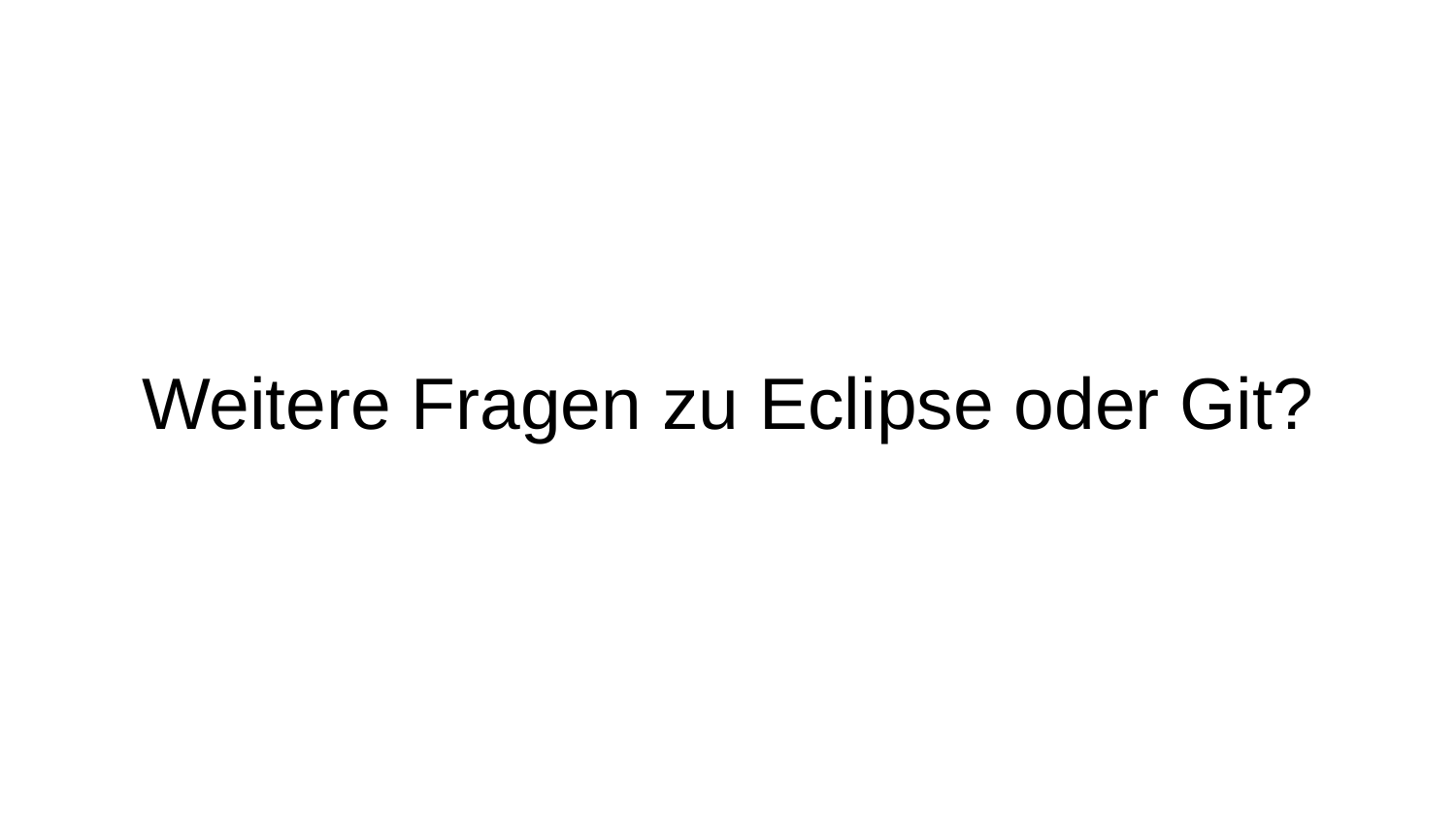

# Weitere Fragen zu Eclipse oder Git?